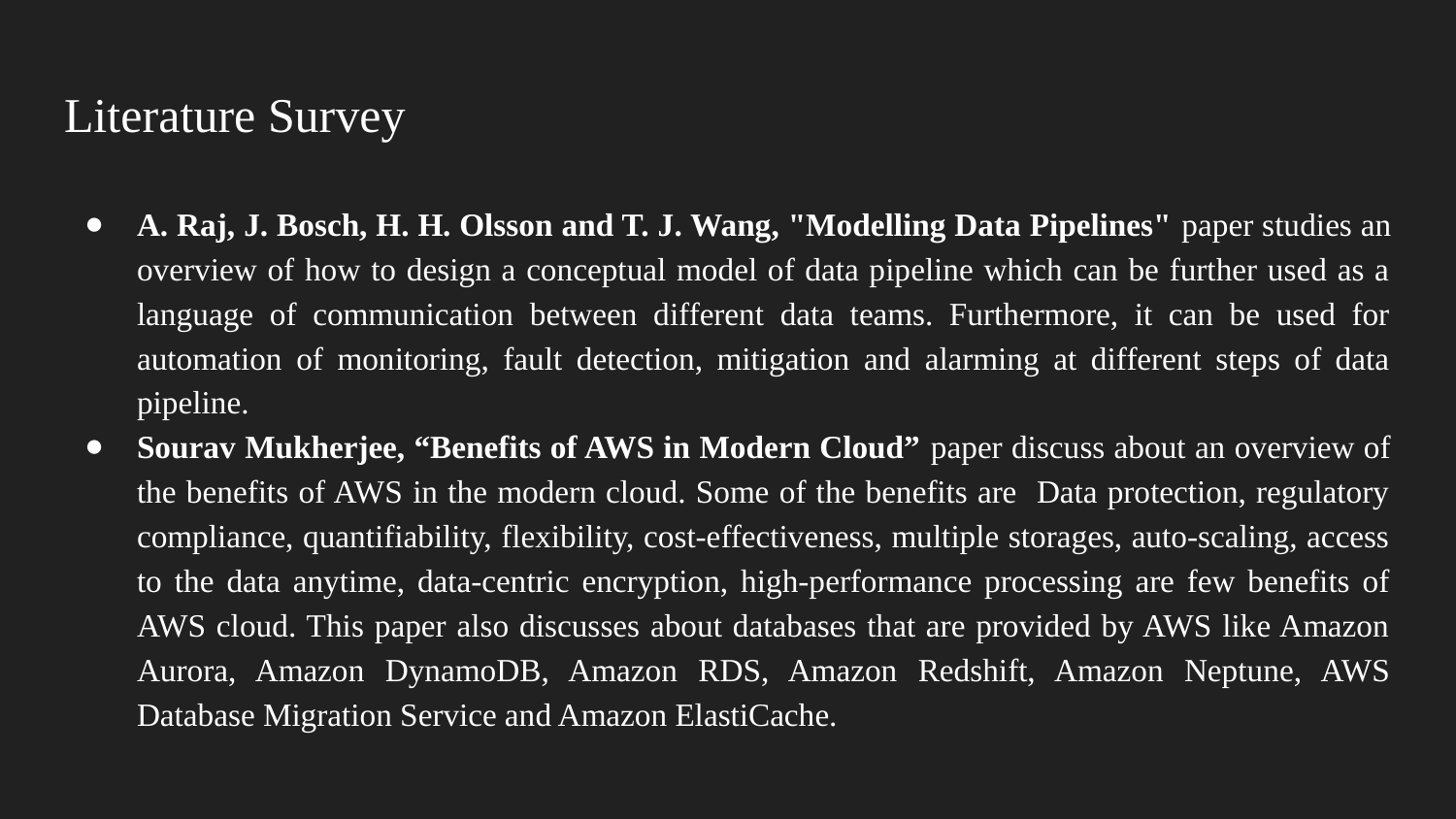

# Literature Survey
A. Raj, J. Bosch, H. H. Olsson and T. J. Wang, "Modelling Data Pipelines" paper studies an overview of how to design a conceptual model of data pipeline which can be further used as a language of communication between different data teams. Furthermore, it can be used for automation of monitoring, fault detection, mitigation and alarming at different steps of data pipeline.
Sourav Mukherjee, “Benefits of AWS in Modern Cloud” paper discuss about an overview of the benefits of AWS in the modern cloud. Some of the benefits are  Data protection, regulatory compliance, quantifiability, flexibility, cost-effectiveness, multiple storages, auto-scaling, access to the data anytime, data-centric encryption, high-performance processing are few benefits of AWS cloud. This paper also discusses about databases that are provided by AWS like Amazon Aurora, Amazon DynamoDB, Amazon RDS, Amazon Redshift, Amazon Neptune, AWS Database Migration Service and Amazon ElastiCache.